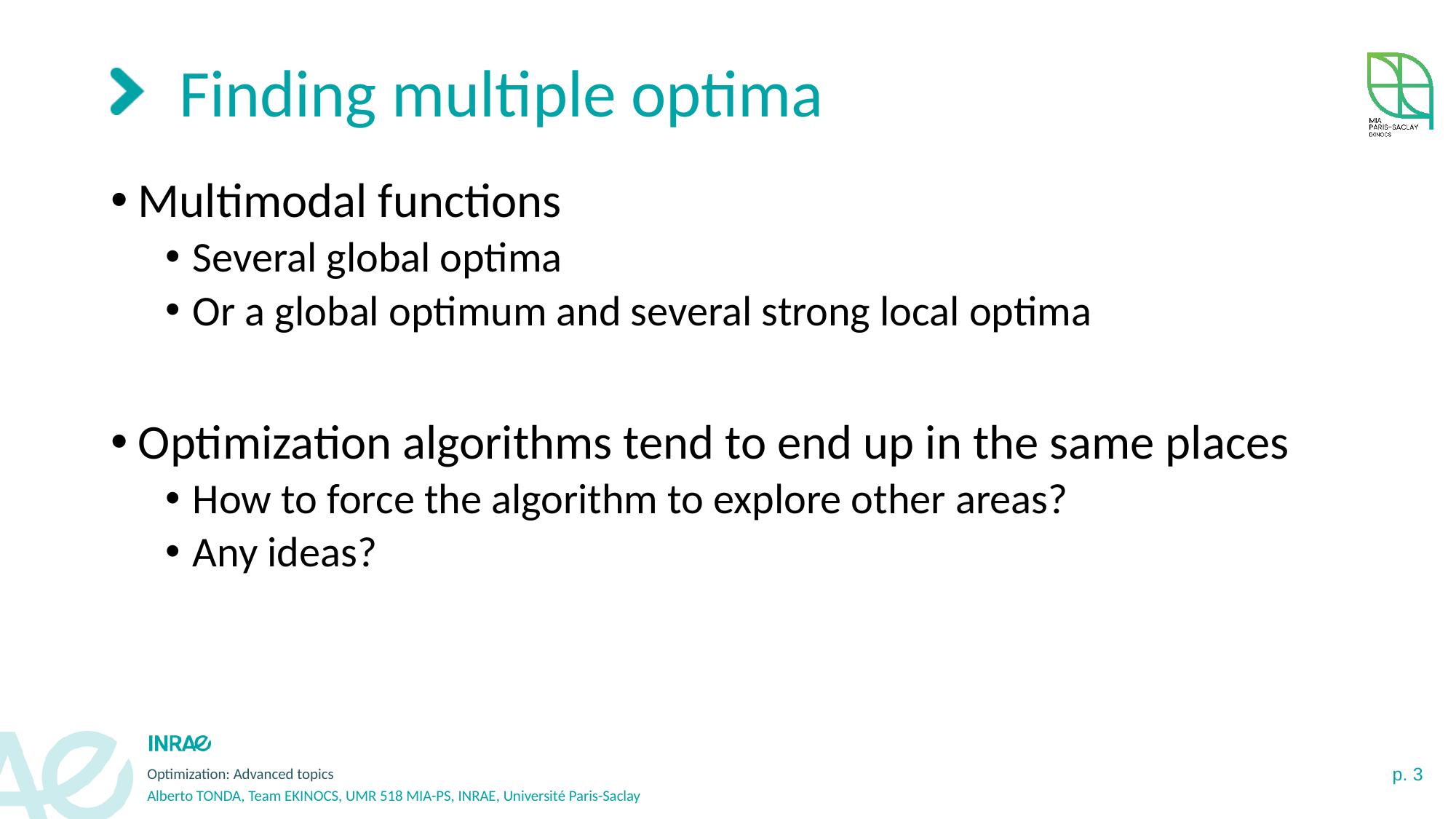

# Finding multiple optima
Multimodal functions
Several global optima
Or a global optimum and several strong local optima

Optimization algorithms tend to end up in the same places
How to force the algorithm to explore other areas?
Any ideas?